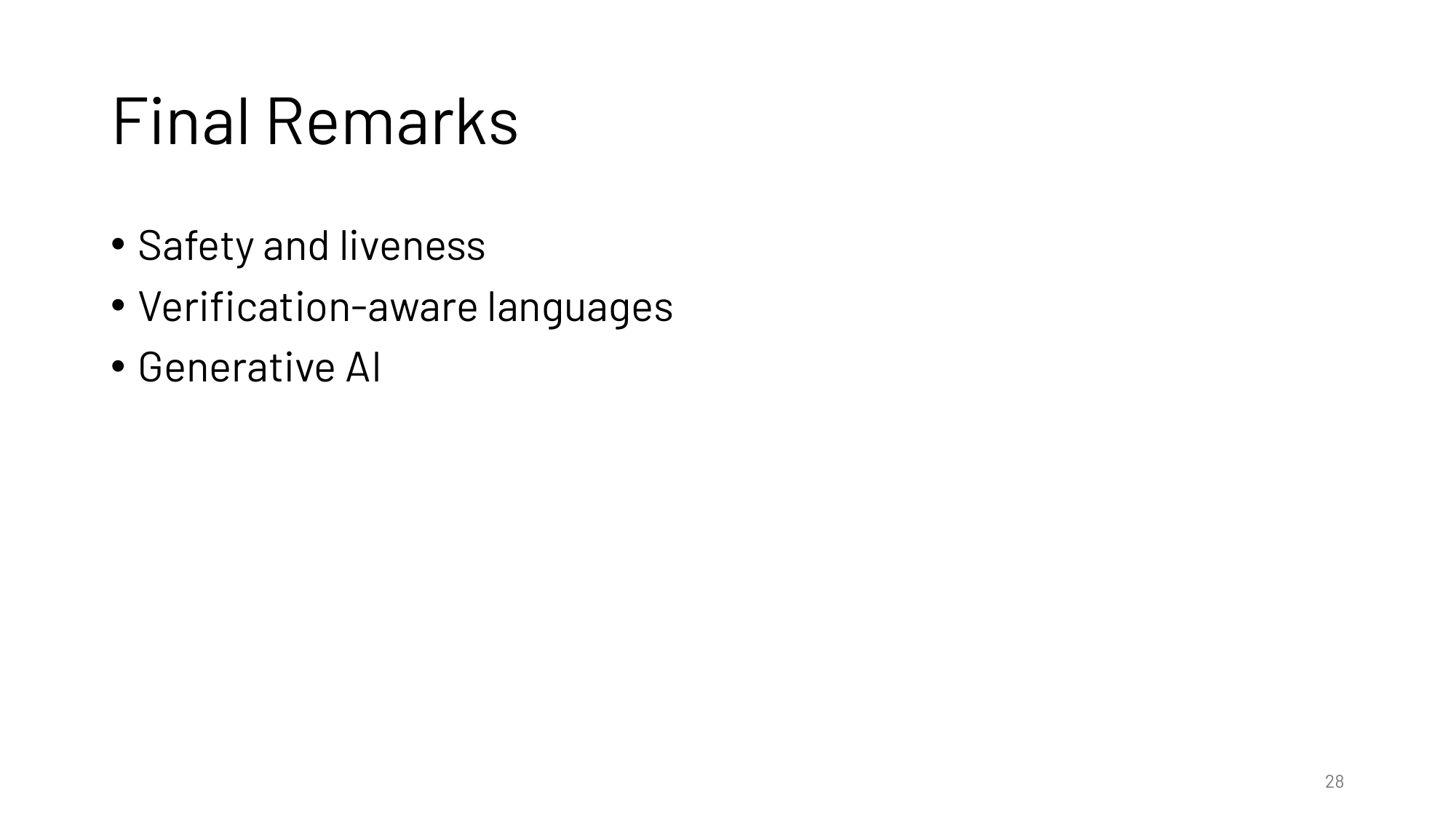

# Final Remarks
Safety and liveness
Verification-aware languages
Generative AI
28